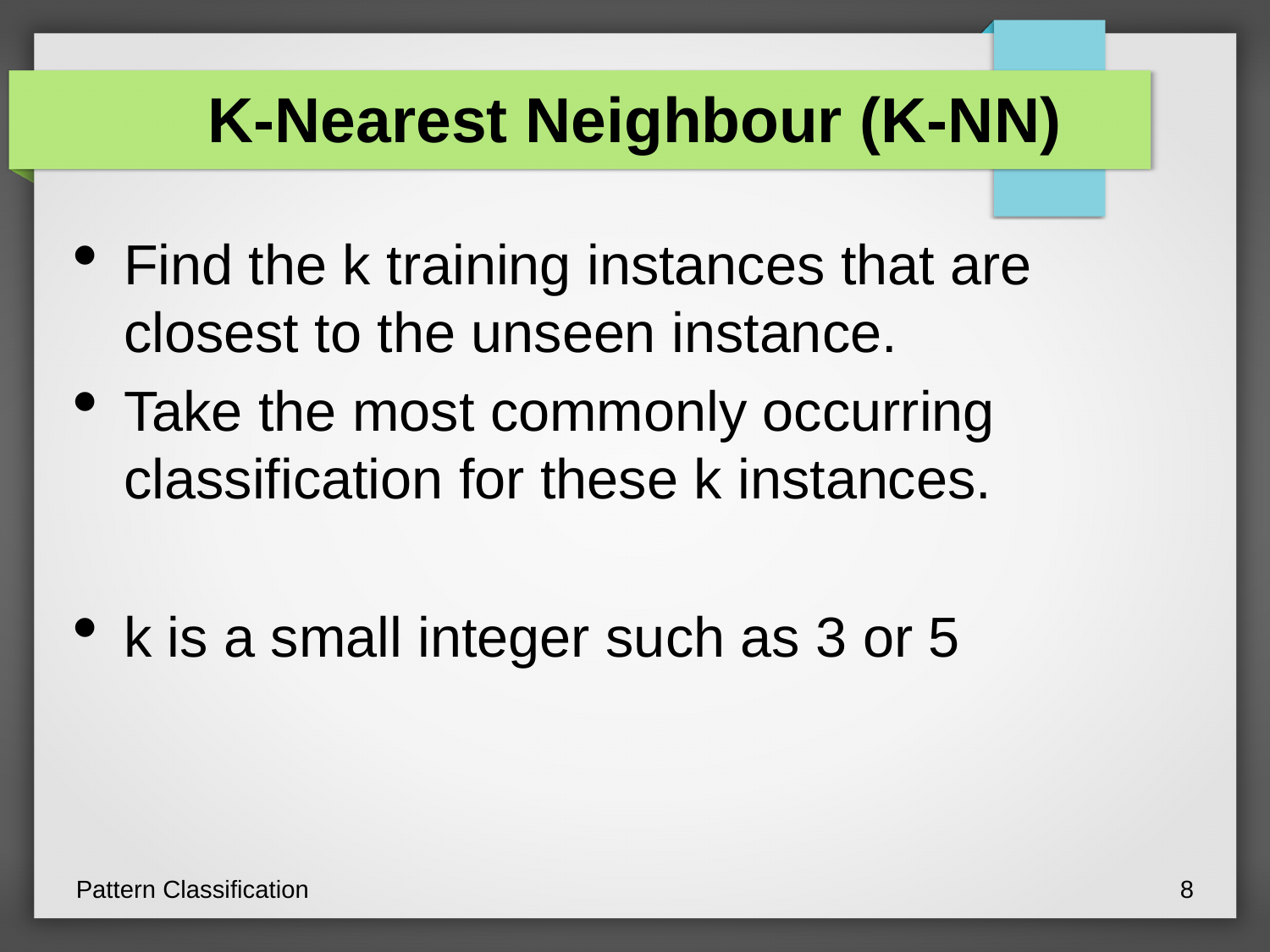

K-Nearest Neighbour (K-NN)
Find the k training instances that are closest to the unseen instance.
Take the most commonly occurring classification for these k instances.

k is a small integer such as 3 or 5
Pattern Classification
8